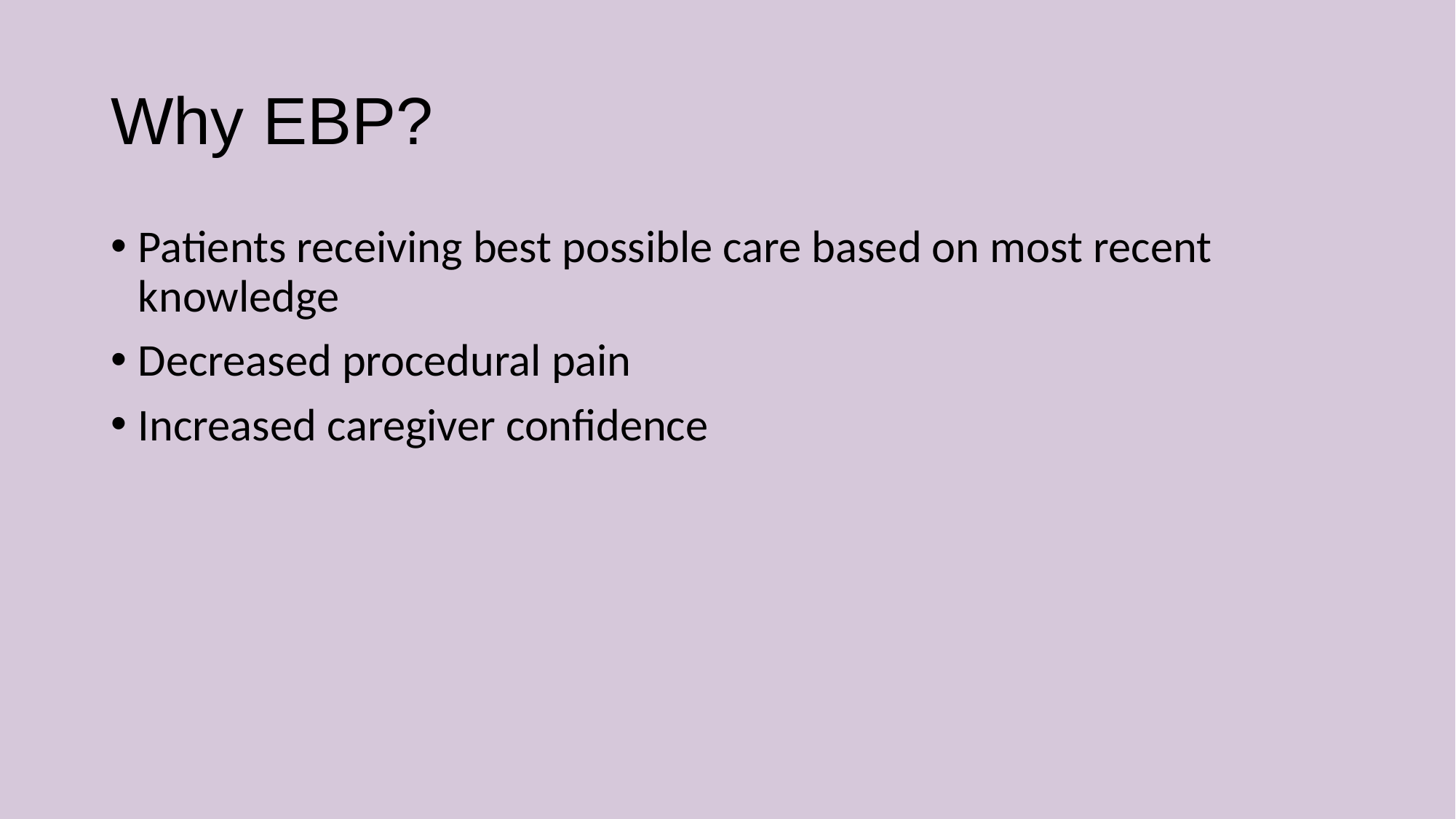

# Why EBP?
Patients receiving best possible care based on most recent knowledge
Decreased procedural pain
Increased caregiver confidence